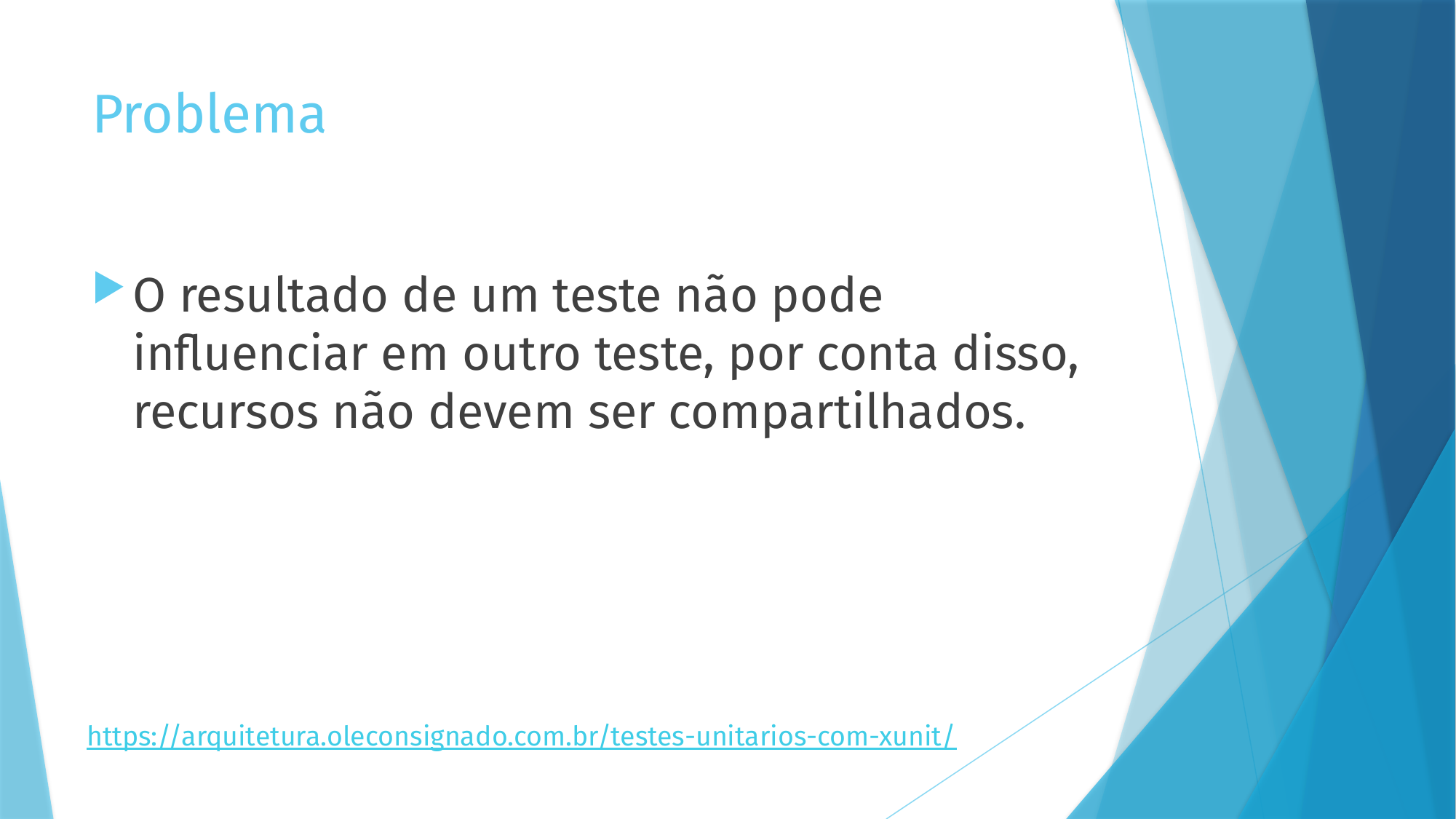

# Problema
O resultado de um teste não pode influenciar em outro teste, por conta disso, recursos não devem ser compartilhados.

https://arquitetura.oleconsignado.com.br/testes-unitarios-com-xunit/